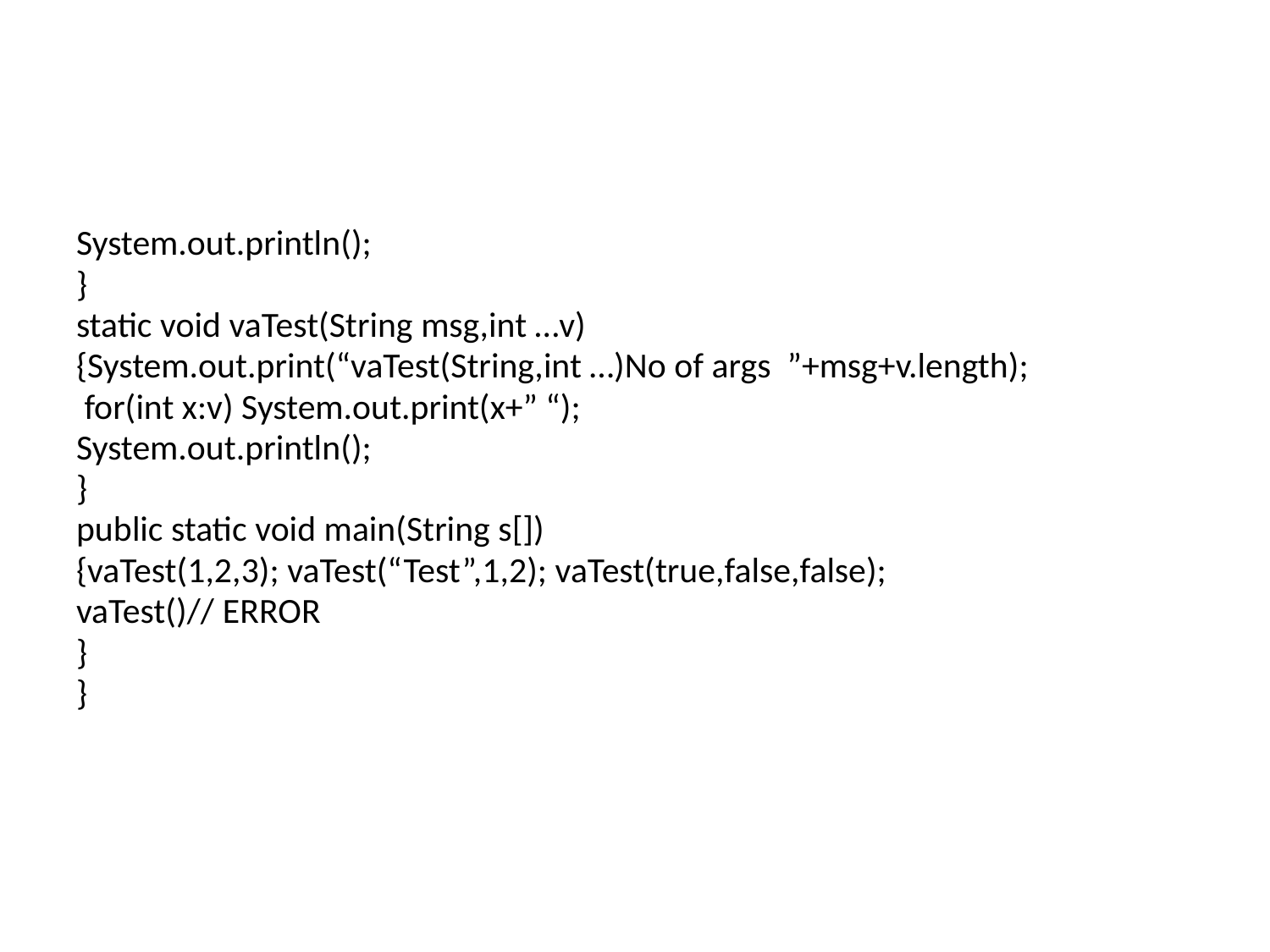

#
System.out.println();
}
static void vaTest(String msg,int …v)
{System.out.print(“vaTest(String,int …)No of args  ”+msg+v.length);
 for(int x:v) System.out.print(x+” “);
System.out.println();
}
public static void main(String s[])
{vaTest(1,2,3); vaTest(“Test”,1,2); vaTest(true,false,false);
vaTest()// ERROR
}
}